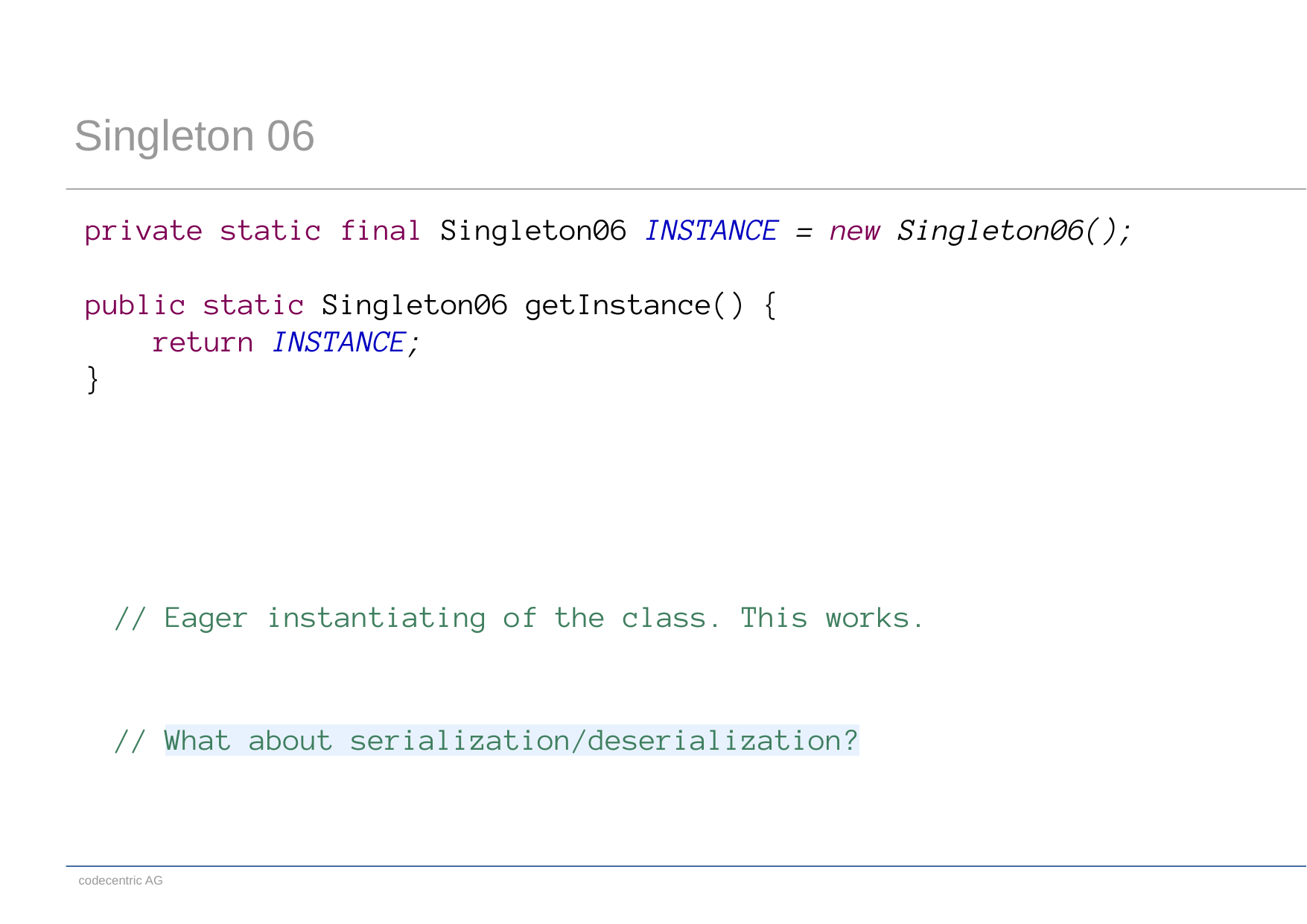

# Singleton 06
private static final Singleton06 INSTANCE = new Singleton06();

public static Singleton06 getInstance() {
    return INSTANCE;
}
// Eager instantiating of the class. This works.
// What about serialization/deserialization?